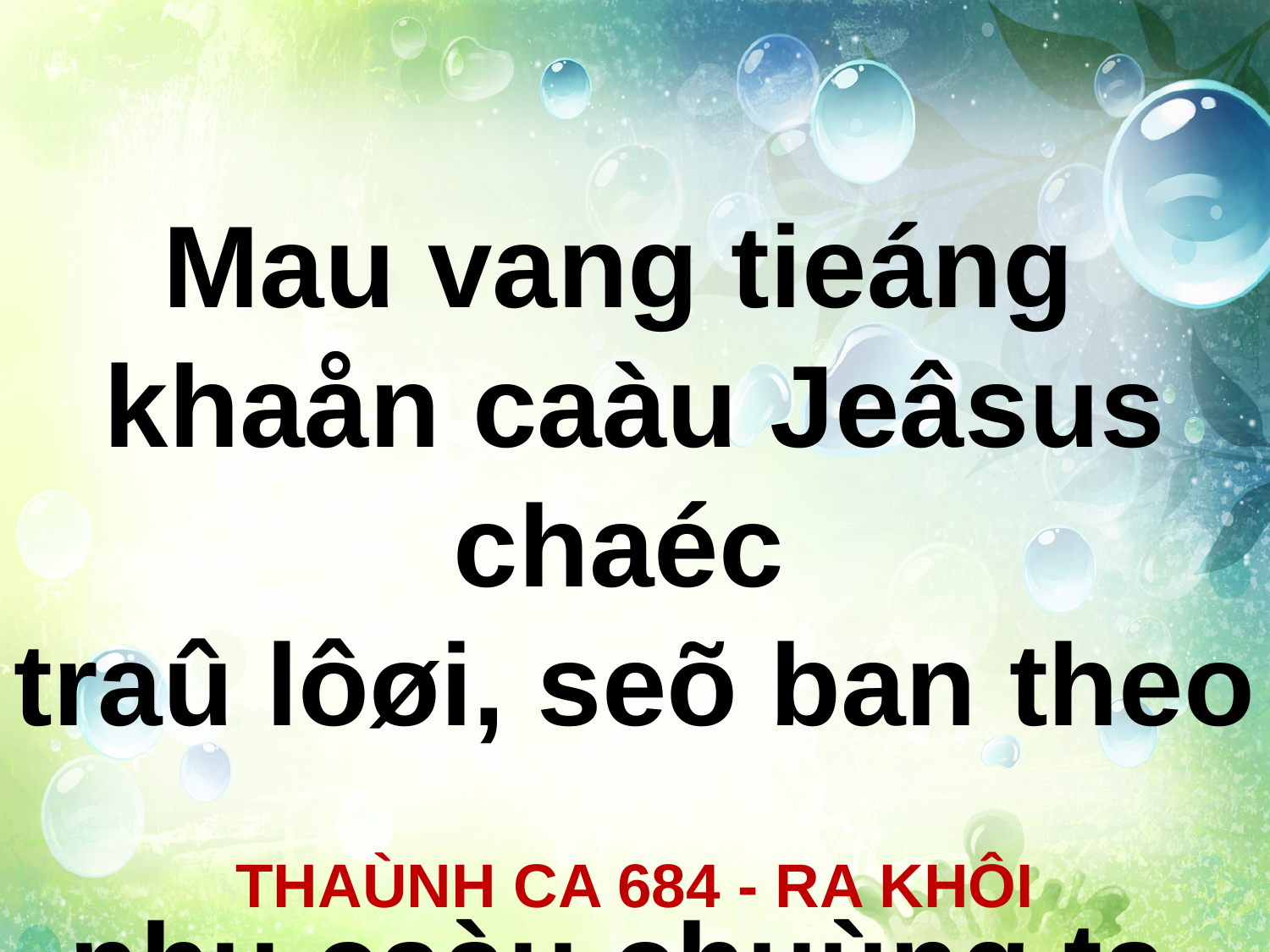

Mau vang tieáng
khaån caàu Jeâsus chaéc
traû lôøi, seõ ban theo
nhu caàu chuùng ta.
THAÙNH CA 684 - RA KHÔI